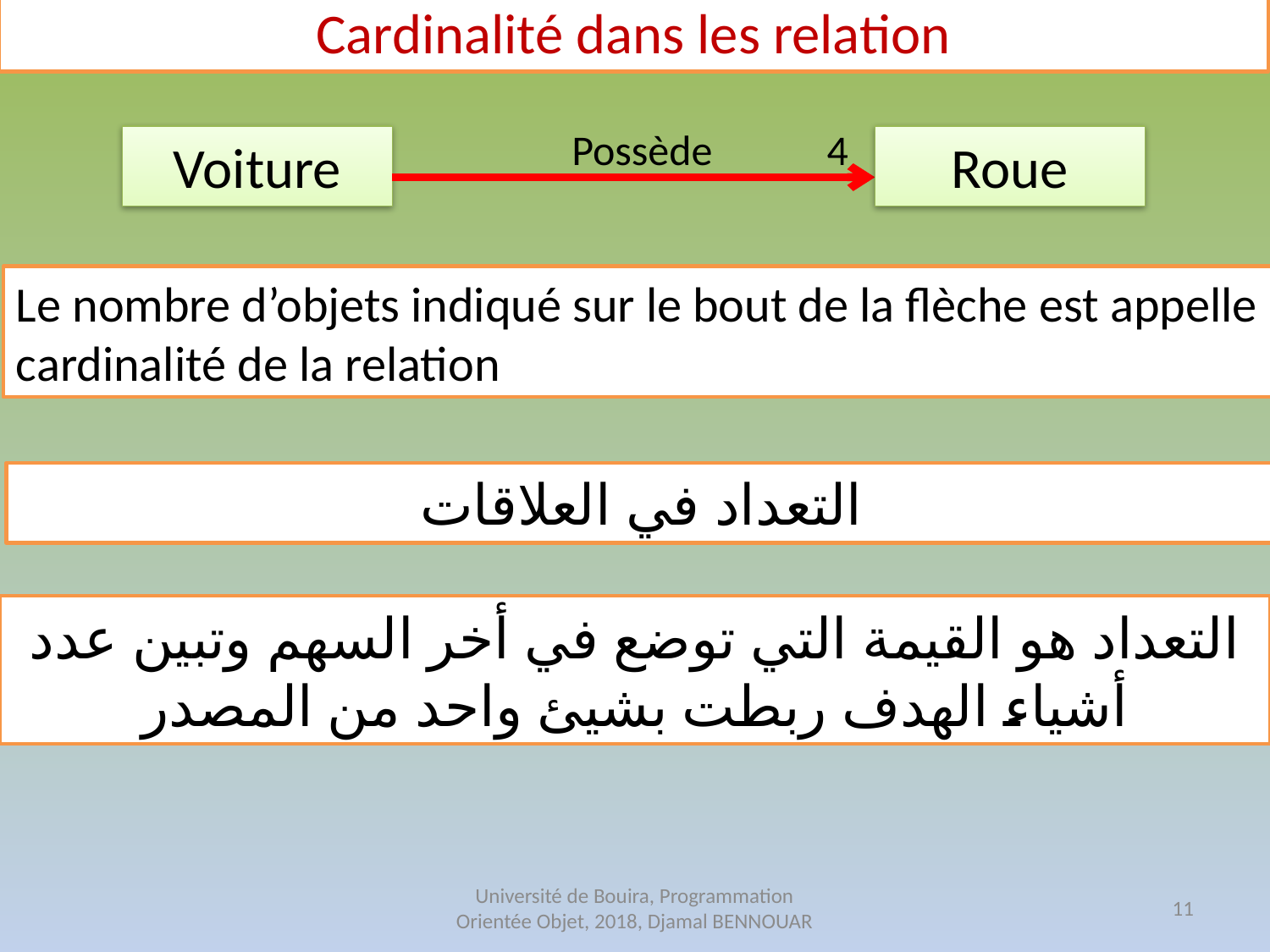

Cardinalité dans les relation
Possède            4
Roue
Voiture
Le nombre d’objets indiqué sur le bout de la flèche est appelle cardinalité de la relation
التعداد في العلاقات
التعداد هو القيمة التي توضع في أخر السهم وتبين عدد أشياء الهدف ربطت بشيئ واحد من المصدر
Université de Bouira, Programmation Orientée Objet, 2018, Djamal BENNOUAR
11